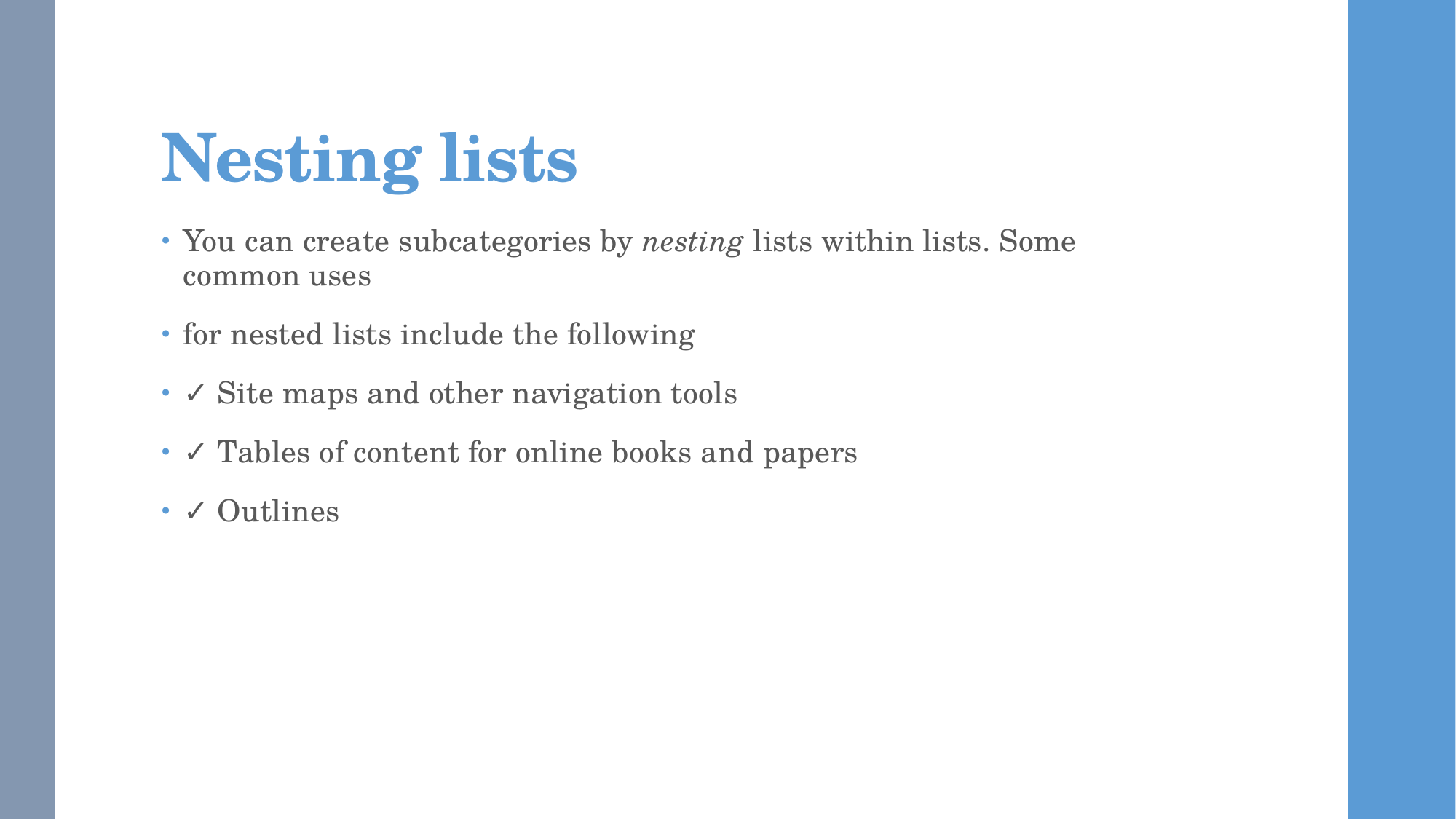

# Nesting lists
You can create subcategories by nesting lists within lists. Some common uses
for nested lists include the following
✓ Site maps and other navigation tools
✓ Tables of content for online books and papers
✓ Outlines